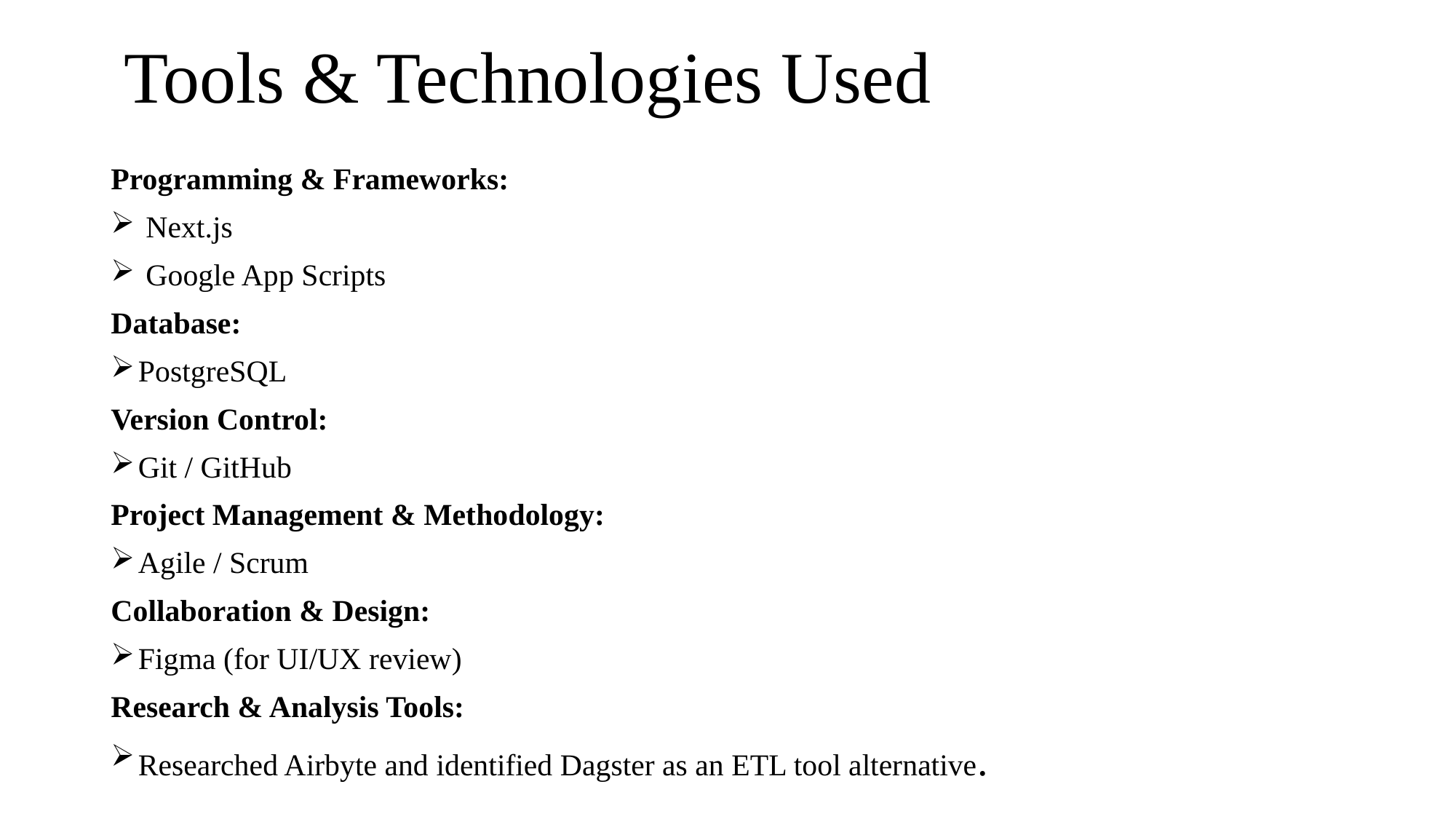

# Tools & Technologies Used
Programming & Frameworks:
 Next.js
 Google App Scripts
Database:
PostgreSQL
Version Control:
Git / GitHub
Project Management & Methodology:
Agile / Scrum
Collaboration & Design:
Figma (for UI/UX review)
Research & Analysis Tools:
Researched Airbyte and identified Dagster as an ETL tool alternative.